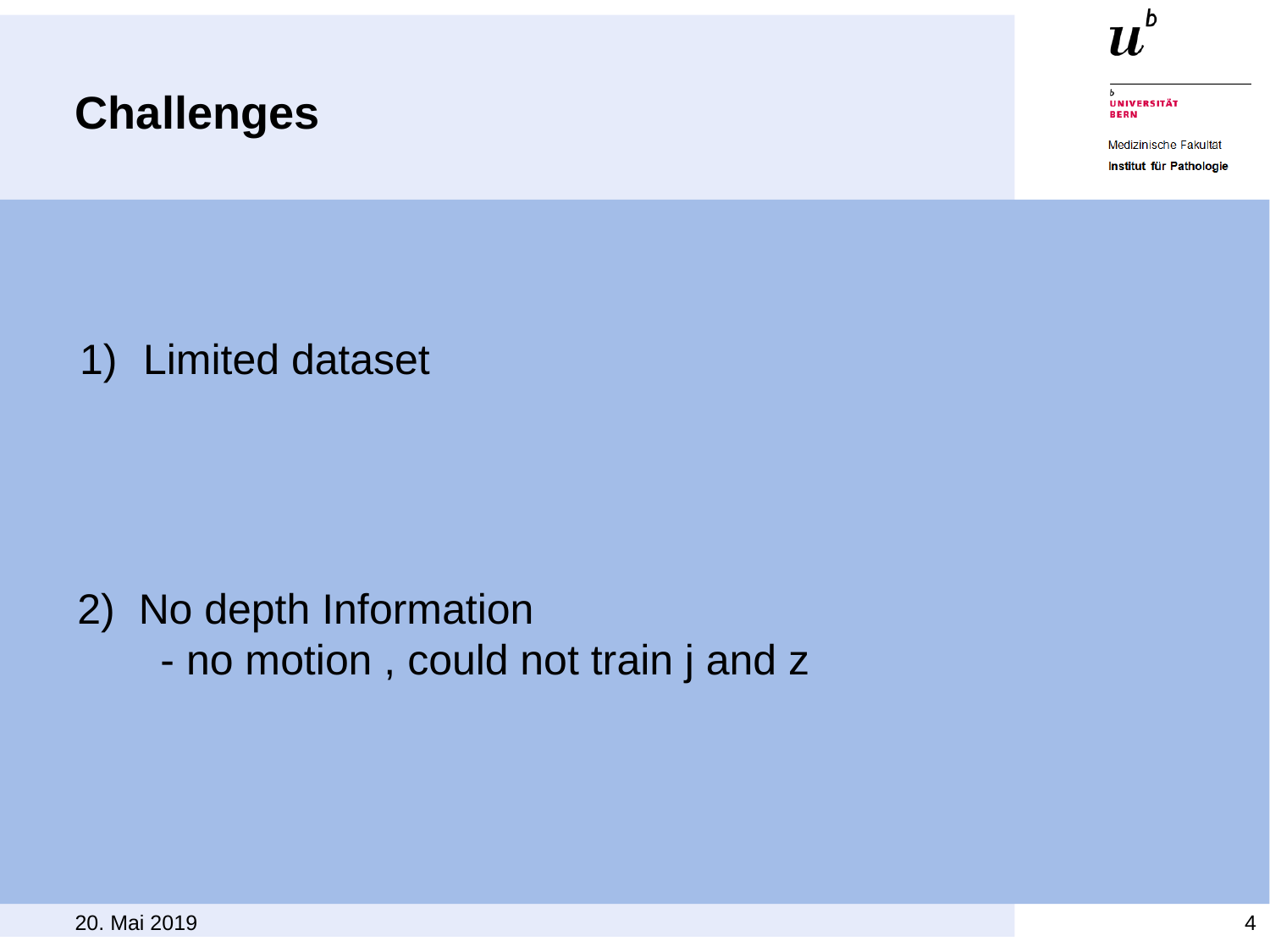

# Challenges
Limited dataset

2)  No depth Information
       - no motion , could not train j and z

20. Mai 2019
4